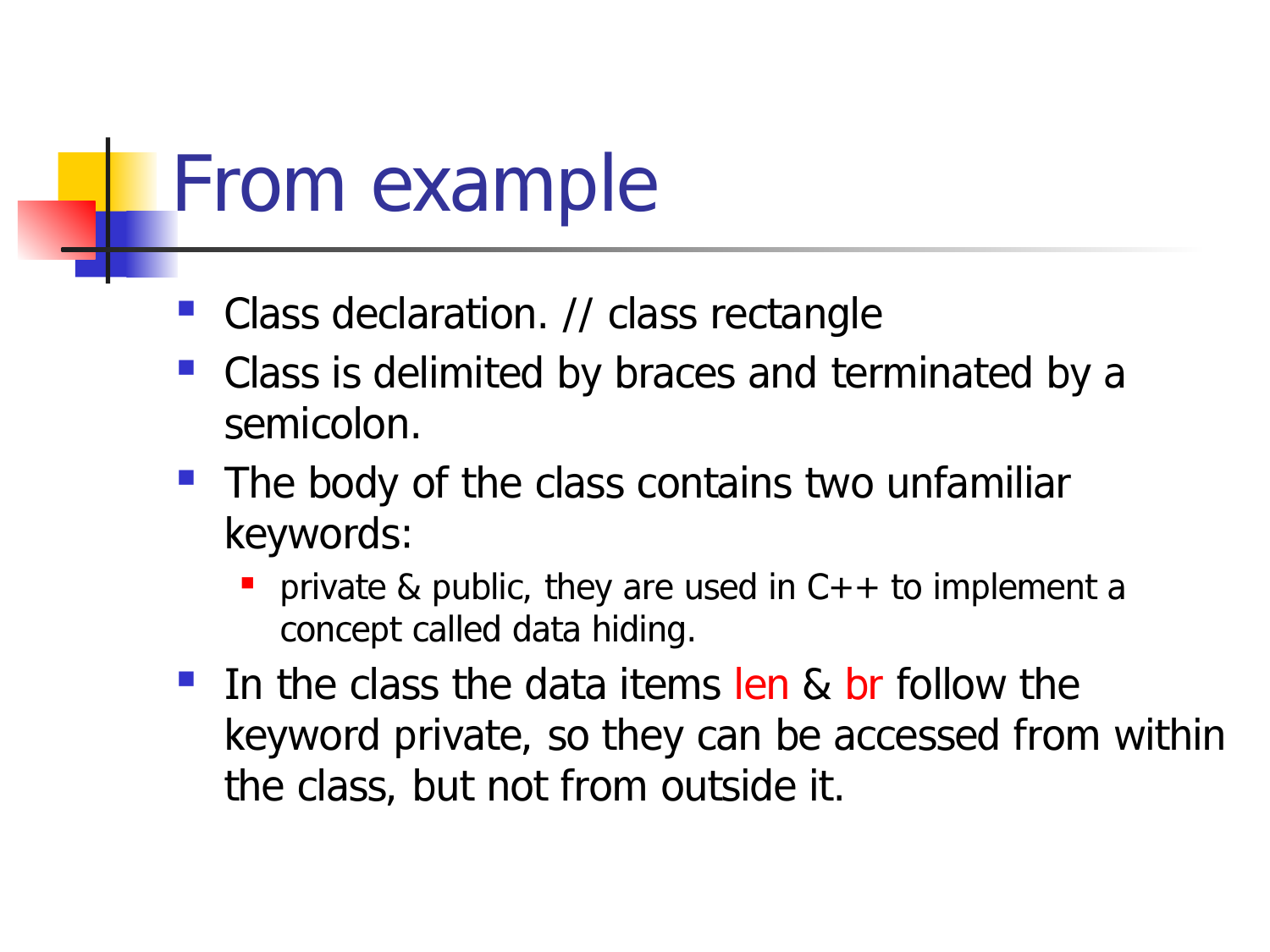

# From example
Class declaration. // class rectangle
Class is delimited by braces and terminated by a semicolon.
The body of the class contains two unfamiliar keywords:
private & public, they are used in C++ to implement a concept called data hiding.
In the class the data items len & br follow the keyword private, so they can be accessed from within the class, but not from outside it.